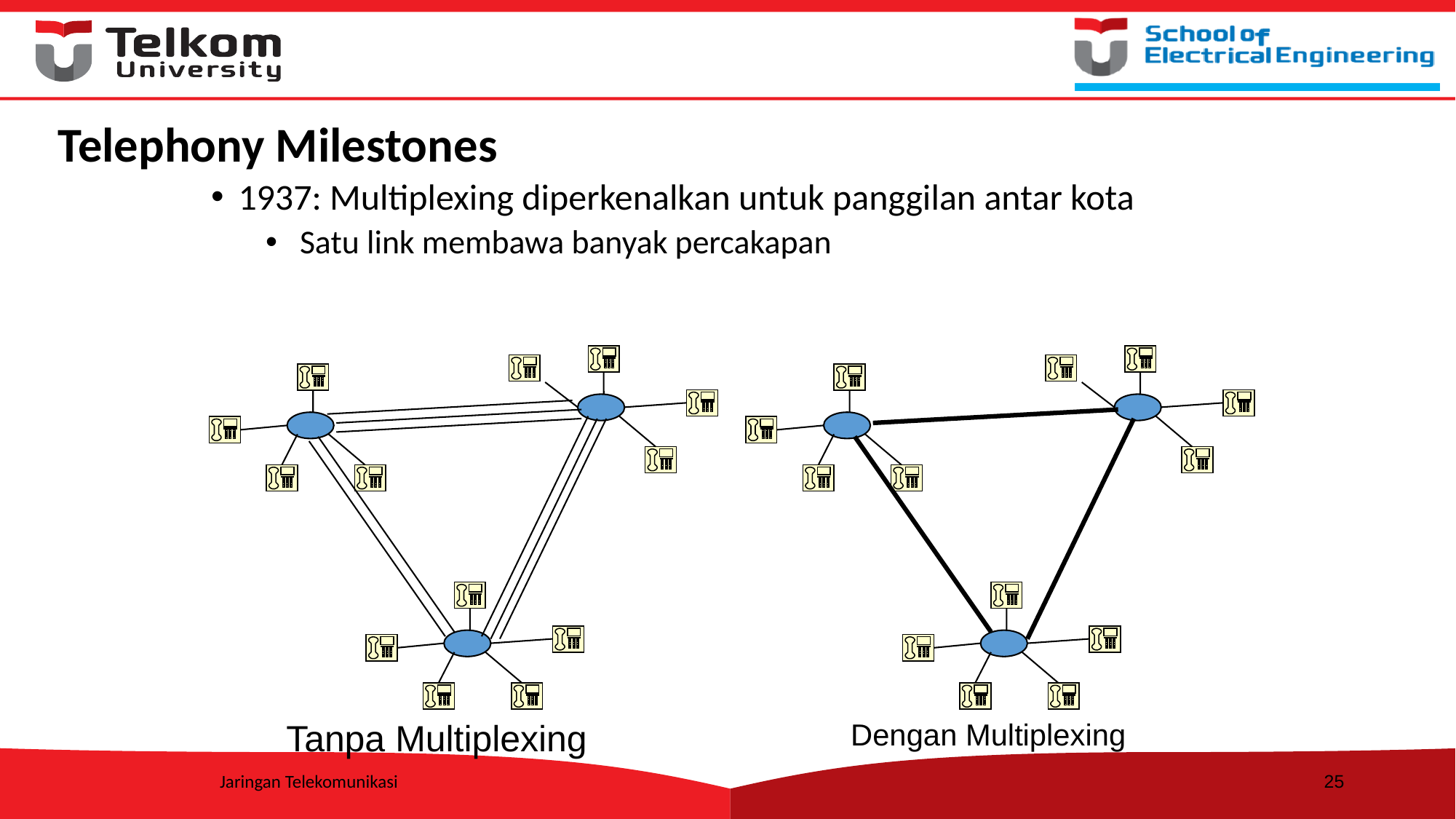

# Telephony Milestones
1937: Multiplexing diperkenalkan untuk panggilan antar kota
Satu link membawa banyak percakapan

Tanpa Multiplexing
Dengan Multiplexing
Jaringan Telekomunikasi
25